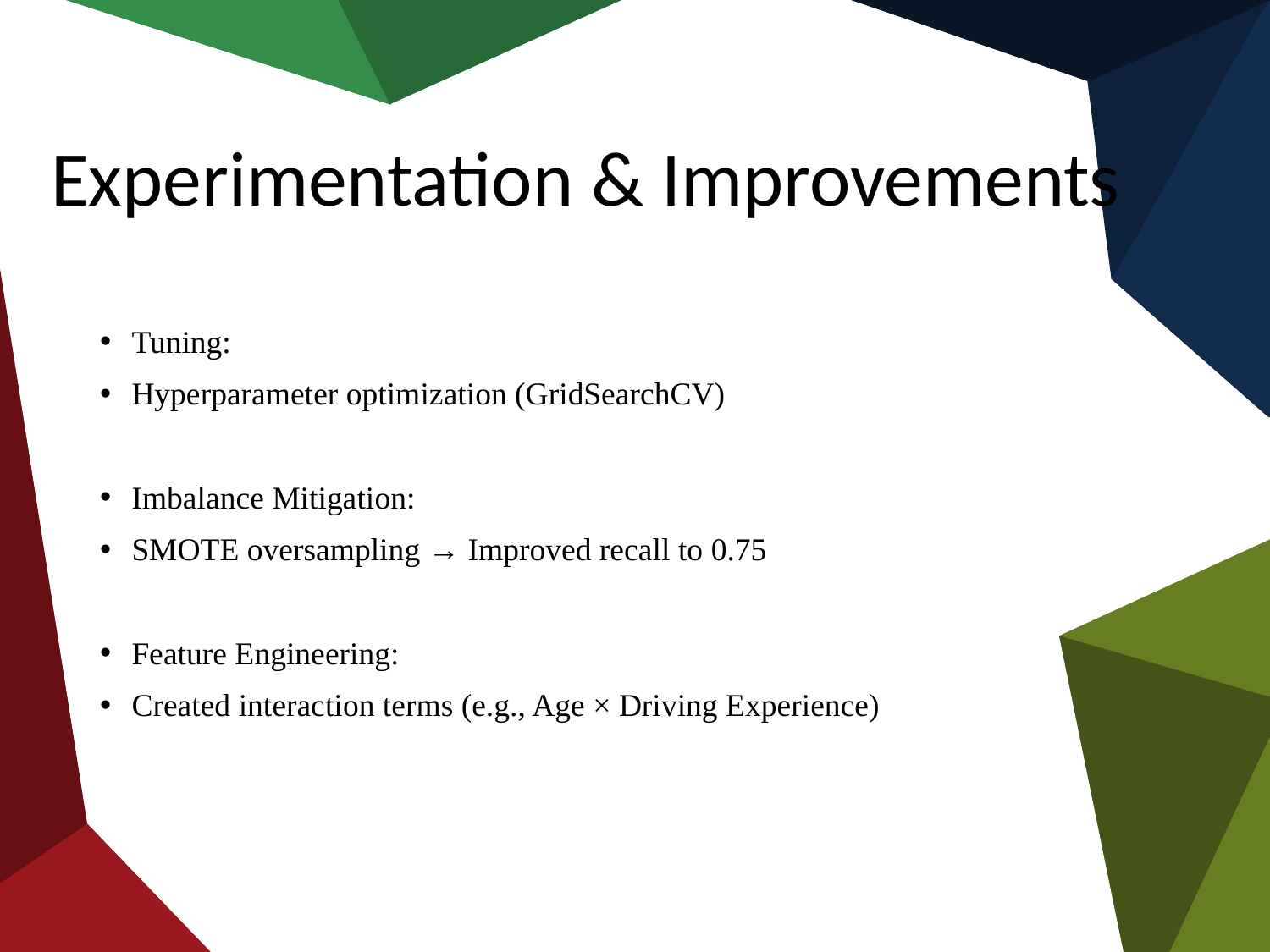

# Experimentation & Improvements
Tuning:
Hyperparameter optimization (GridSearchCV)

Imbalance Mitigation:
SMOTE oversampling → Improved recall to 0.75

Feature Engineering:
Created interaction terms (e.g., Age × Driving Experience)